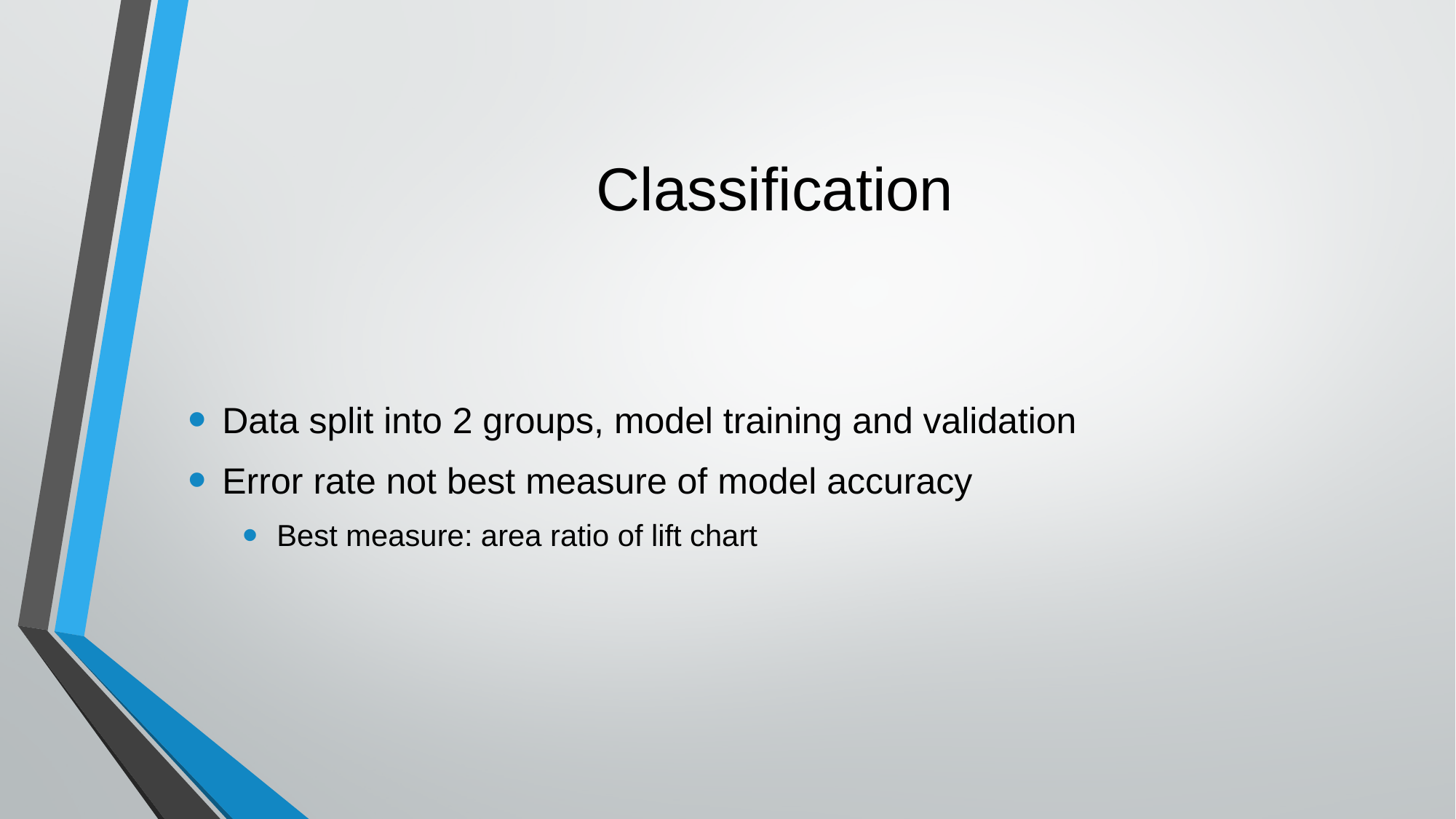

# Classification
Data split into 2 groups, model training and validation
Error rate not best measure of model accuracy
Best measure: area ratio of lift chart